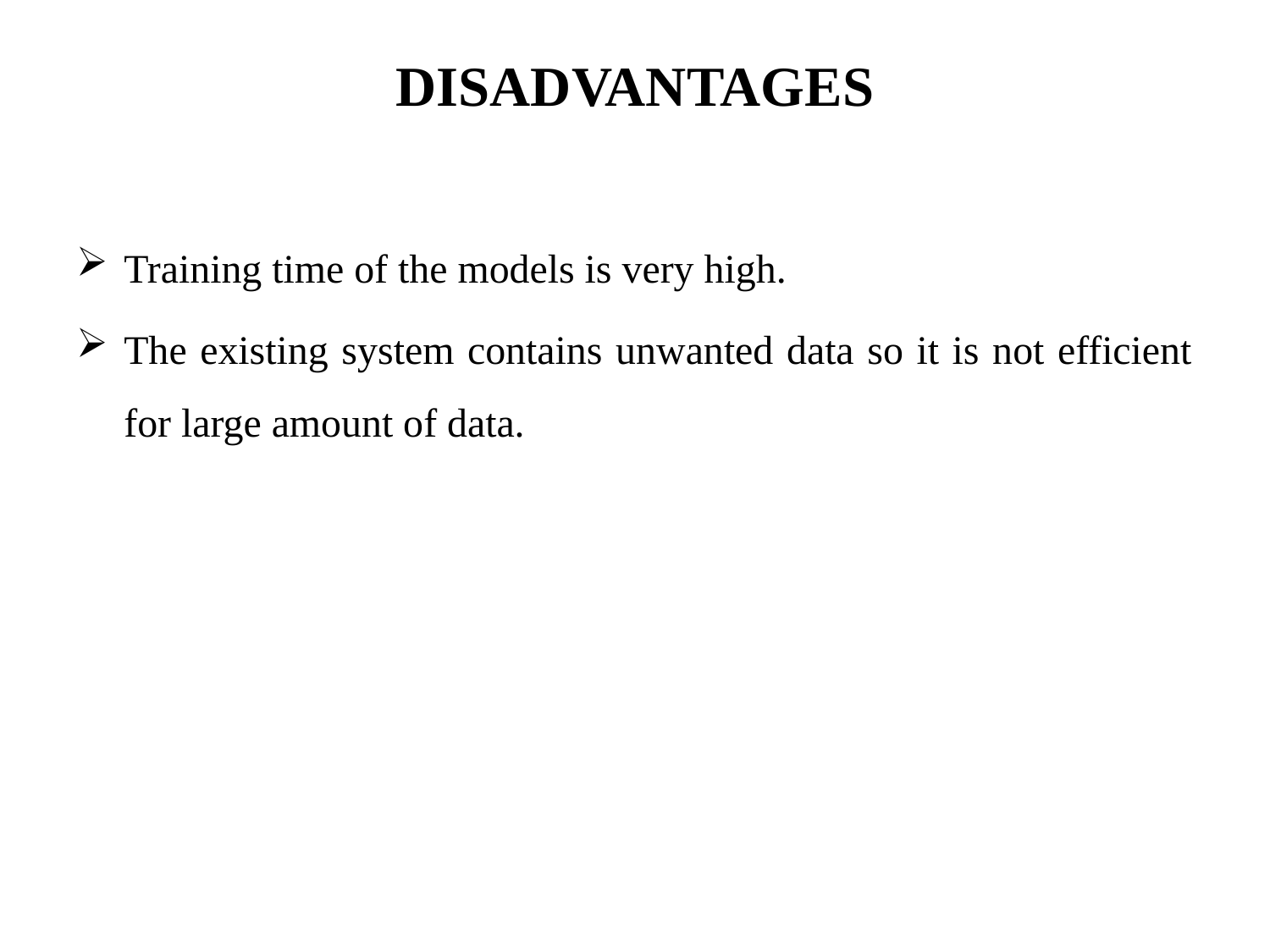

# DISADVANTAGES
Training time of the models is very high.
The existing system contains unwanted data so it is not efficient for large amount of data.